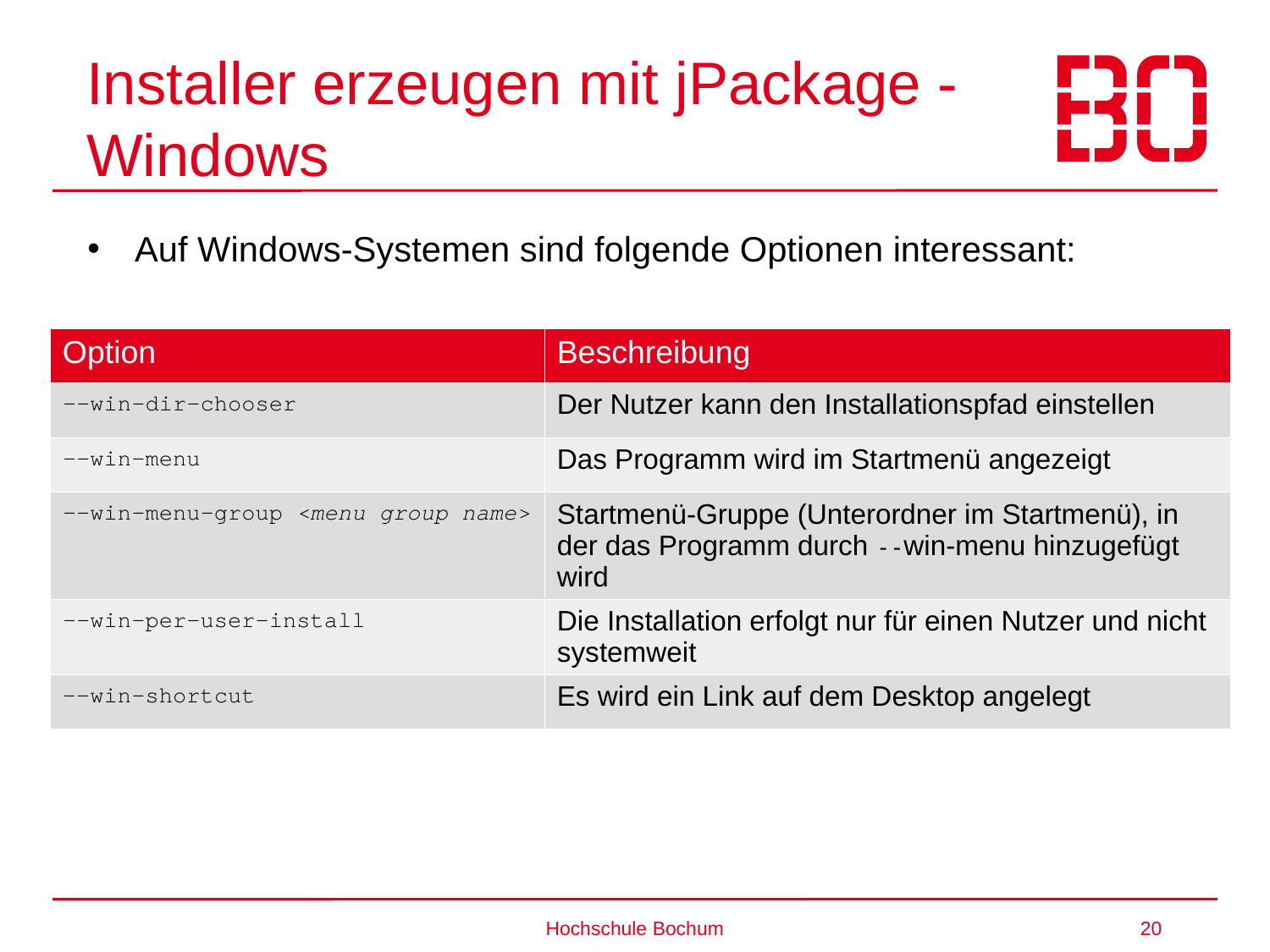

# Installer erzeugen mit jPackage - Windows

Auf Windows-Systemen sind folgende Optionen interessant:

| Option | Beschreibung |
| --- | --- |
| --win-dir-chooser | Der Nutzer kann den Installationspfad einstellen |
| --win-menu | Das Programm wird im Startmenü angezeigt |
| --win-menu-group <menu group name> | Startmenü-Gruppe (Unterordner im Startmenü), in der das Programm durch --win-menu hinzugefügt wird |
| --win-per-user-install | Die Installation erfolgt nur für einen Nutzer und nicht systemweit |
| --win-shortcut | Es wird ein Link auf dem Desktop angelegt |
Hochschule Bochum

20